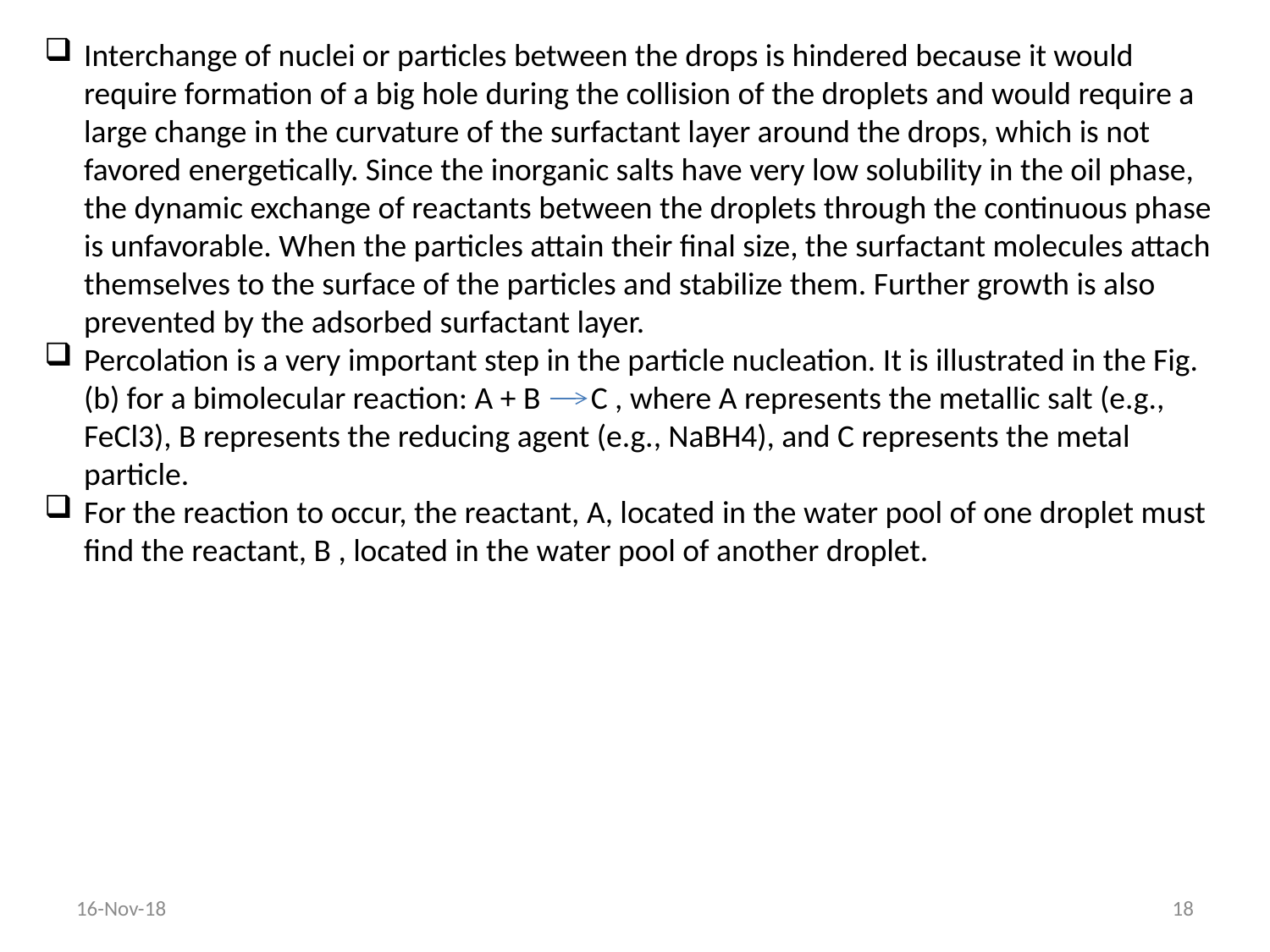

Interchange of nuclei or particles between the drops is hindered because it would require formation of a big hole during the collision of the droplets and would require a large change in the curvature of the surfactant layer around the drops, which is not favored energetically. Since the inorganic salts have very low solubility in the oil phase, the dynamic exchange of reactants between the droplets through the continuous phase is unfavorable. When the particles attain their final size, the surfactant molecules attach themselves to the surface of the particles and stabilize them. Further growth is also prevented by the adsorbed surfactant layer.
Percolation is a very important step in the particle nucleation. It is illustrated in the Fig. (b) for a bimolecular reaction: A + B       C , where A represents the metallic salt (e.g., FeCl3), B represents the reducing agent (e.g., NaBH4), and C represents the metal particle.
For the reaction to occur, the reactant, A, located in the water pool of one droplet must find the reactant, B , located in the water pool of another droplet.
16-Nov-18
18